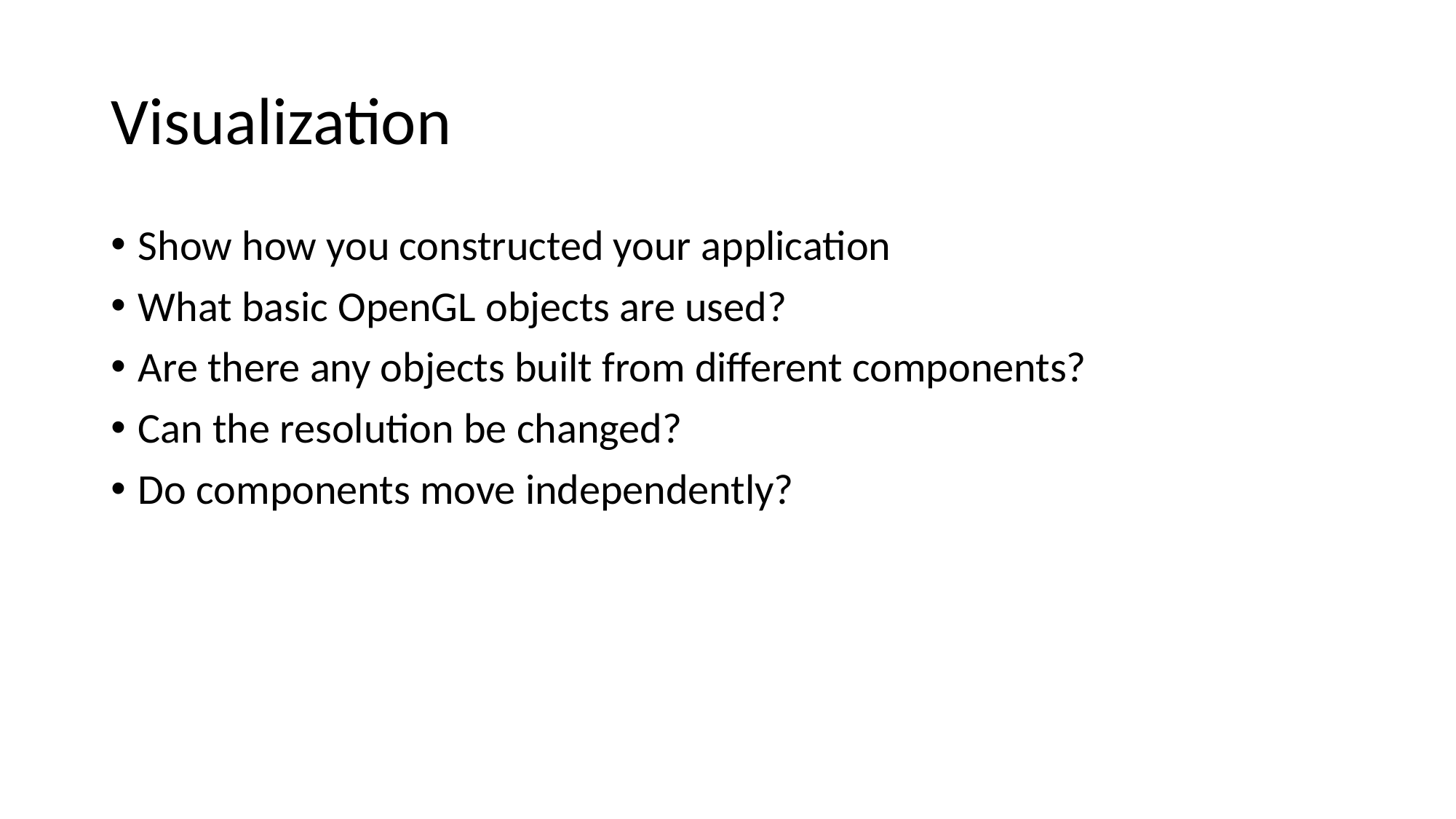

# Visualization
Show how you constructed your application
What basic OpenGL objects are used?
Are there any objects built from different components?
Can the resolution be changed?
Do components move independently?